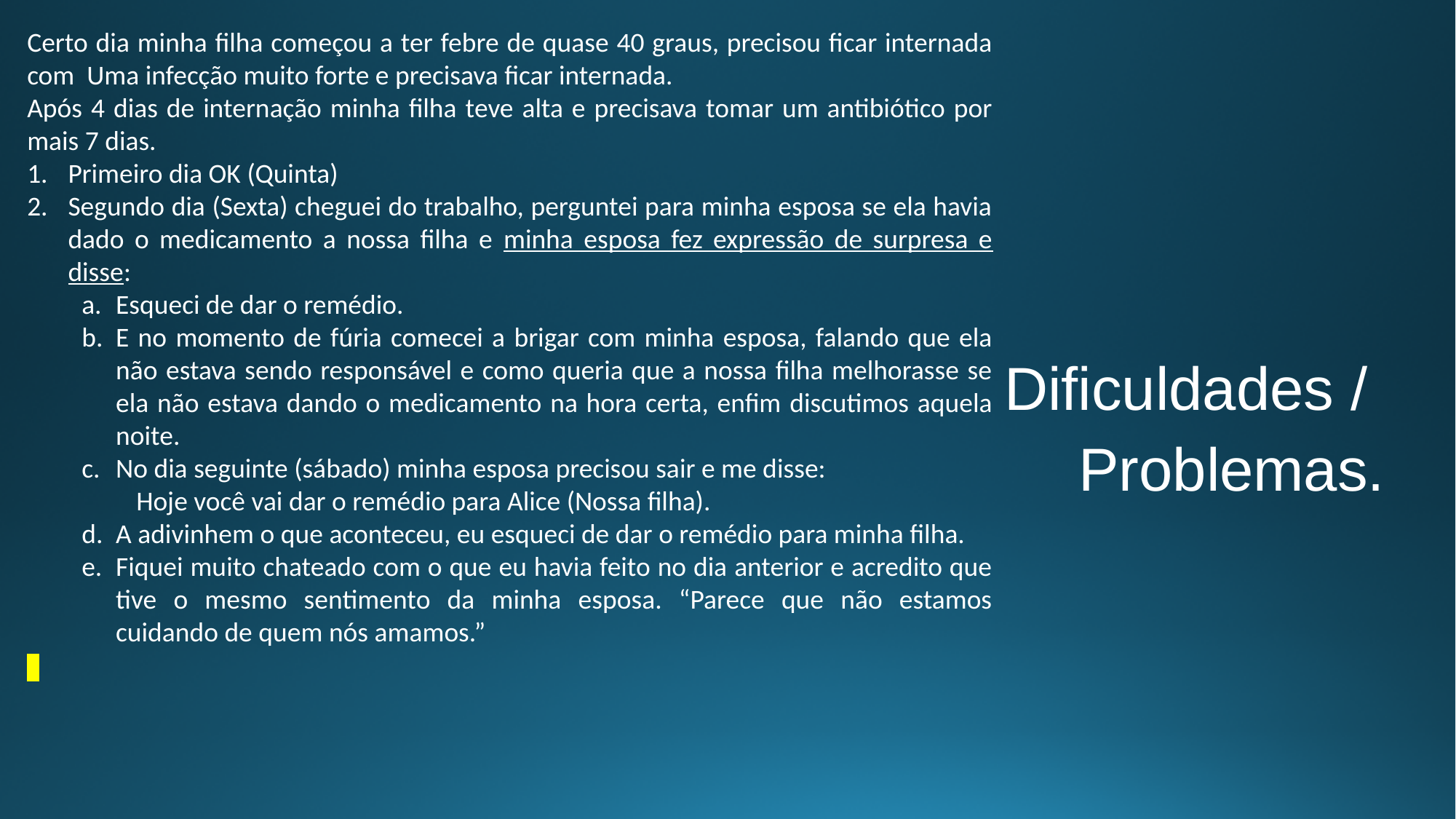

Certo dia minha filha começou a ter febre de quase 40 graus, precisou ficar internada com  Uma infecção muito forte e precisava ficar internada.
Após 4 dias de internação minha filha teve alta e precisava tomar um antibiótico por mais 7 dias.
Primeiro dia OK (Quinta)
Segundo dia (Sexta) cheguei do trabalho, perguntei para minha esposa se ela havia dado o medicamento a nossa filha e minha esposa fez expressão de surpresa e disse:
Esqueci de dar o remédio.
E no momento de fúria comecei a brigar com minha esposa, falando que ela não estava sendo responsável e como queria que a nossa filha melhorasse se ela não estava dando o medicamento na hora certa, enfim discutimos aquela noite.
No dia seguinte (sábado) minha esposa precisou sair e me disse:
Hoje você vai dar o remédio para Alice (Nossa filha).
A adivinhem o que aconteceu, eu esqueci de dar o remédio para minha filha.
Fiquei muito chateado com o que eu havia feito no dia anterior e acredito que tive o mesmo sentimento da minha esposa. “Parece que não estamos cuidando de quem nós amamos.”

Dificuldades /
Problemas.